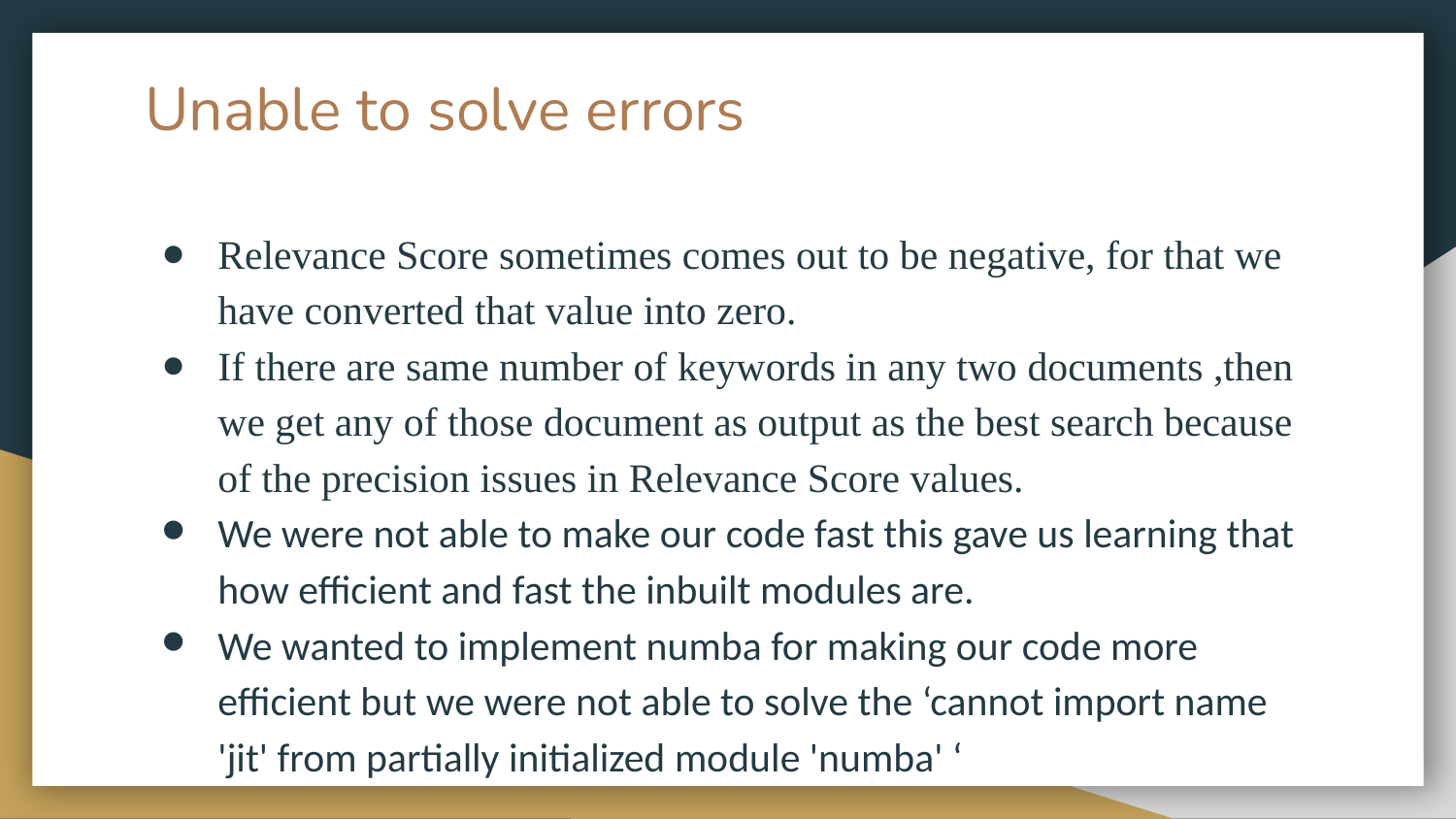

# Unable to solve errors
Relevance Score sometimes comes out to be negative, for that we have converted that value into zero.
If there are same number of keywords in any two documents ,then we get any of those document as output as the best search because of the precision issues in Relevance Score values.
We were not able to make our code fast this gave us learning that how efficient and fast the inbuilt modules are.
We wanted to implement numba for making our code more efficient but we were not able to solve the ‘cannot import name 'jit' from partially initialized module 'numba' ‘